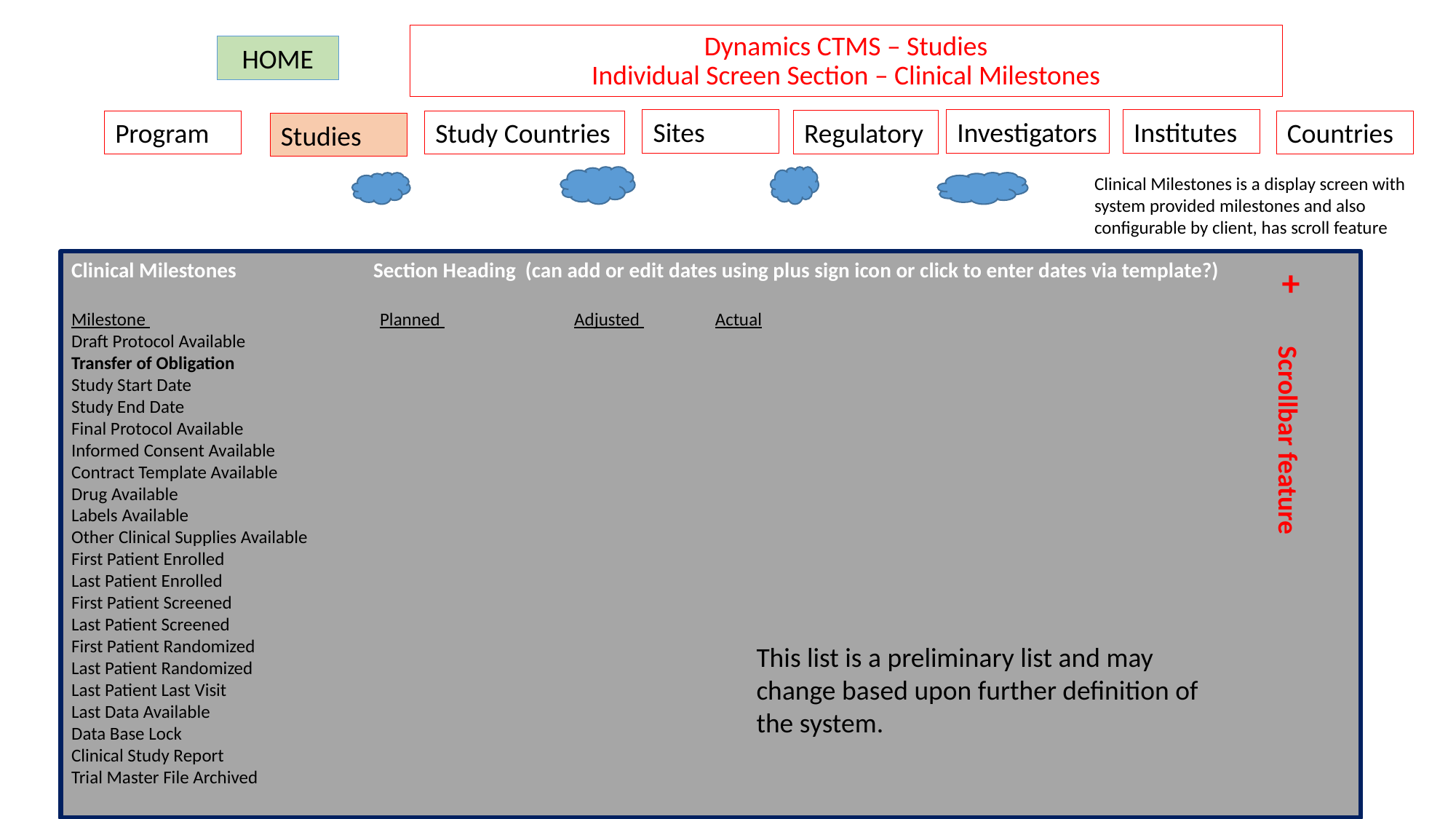

# Dynamics CTMS – Studies Individual Screen Section – Clinical Milestones
HOME
Sites
Investigators
Institutes
Regulatory
Program
Study Countries
Countries
Studies

Clinical Milestones is a display screen with system provided milestones and also configurable by client, has scroll feature

Clinical Milestones                             Section Heading  (can add or edit dates using plus sign icon or click to enter dates via template?)

Milestone                                                        Planned                                Adjusted                  Actual
Draft Protocol Available
Transfer of Obligation
Study Start Date
Study End Date
Final Protocol Available
Informed Consent Available
Contract Template Available
Drug Available
Labels Available
Other Clinical Supplies Available
First Patient Enrolled
Last Patient Enrolled
First Patient Screened
Last Patient Screened
First Patient Randomized
Last Patient Randomized
Last Patient Last Visit
Last Data Available
Data Base Lock
Clinical Study Report
Trial Master File Archived

+
Scrollbar feature
This list is a preliminary list and may change based upon further definition of the system.
17